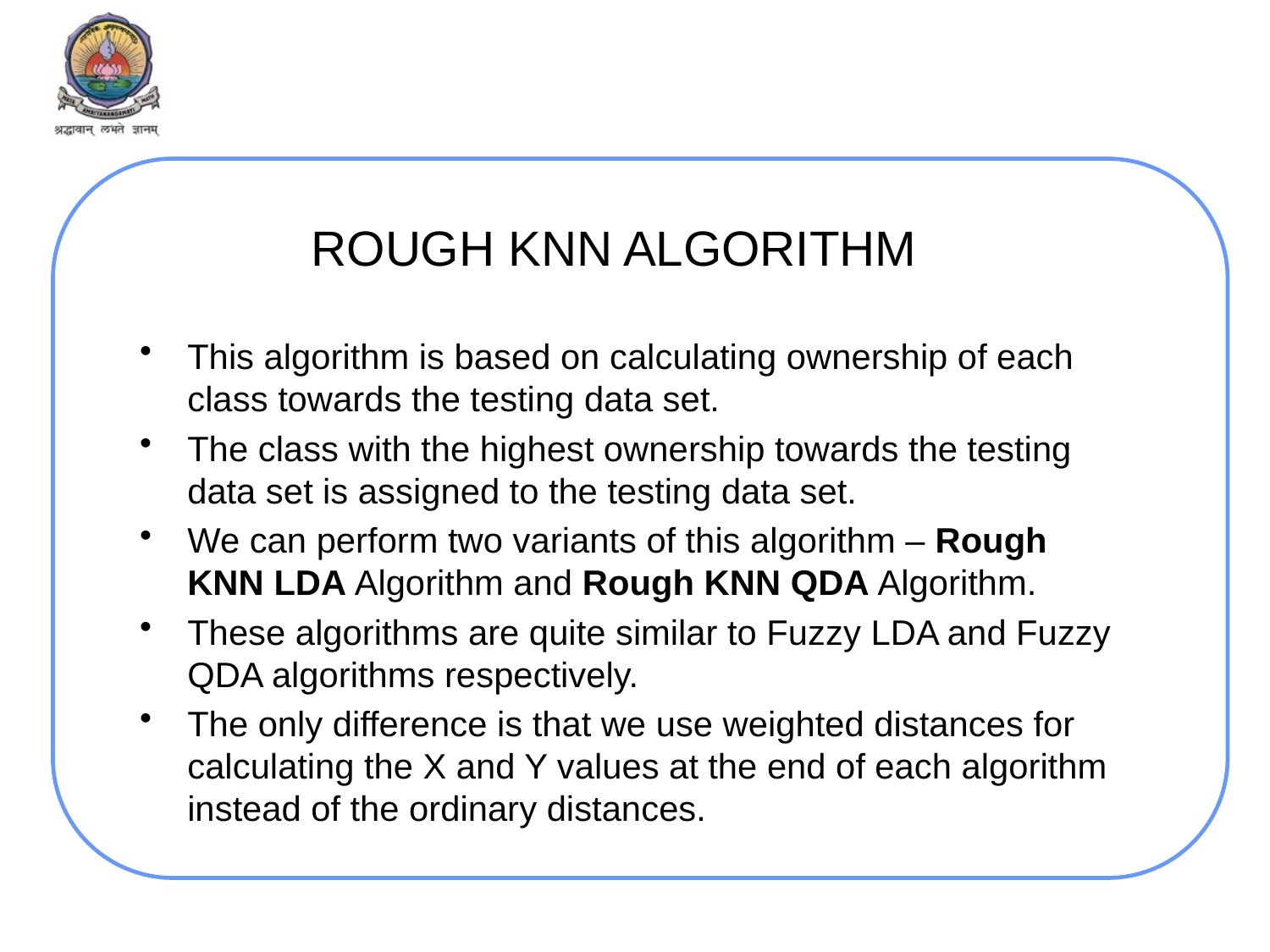

# ROUGH KNN ALGORITHM
This algorithm is based on calculating ownership of each class towards the testing data set.
The class with the highest ownership towards the testing data set is assigned to the testing data set.
We can perform two variants of this algorithm – Rough KNN LDA Algorithm and Rough KNN QDA Algorithm.
These algorithms are quite similar to Fuzzy LDA and Fuzzy QDA algorithms respectively.
The only difference is that we use weighted distances for calculating the X and Y values at the end of each algorithm instead of the ordinary distances.